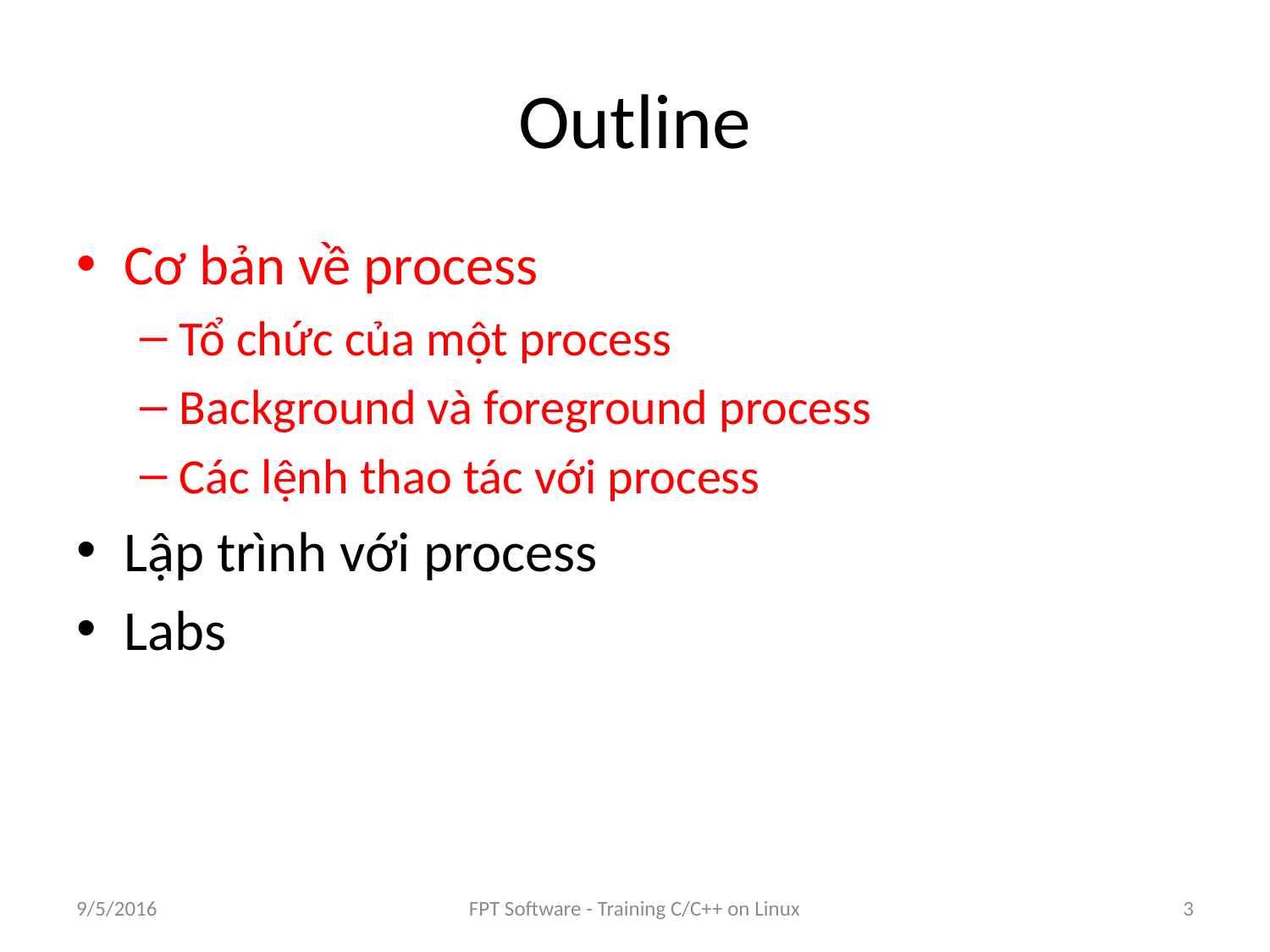

# Outline
Cơ bản về process
Tổ chức của một process
Background và foreground process
Các lệnh thao tác với process
Lập trình với process
Labs
9/5/2016
FPT Software - Training C/C++ on Linux
3